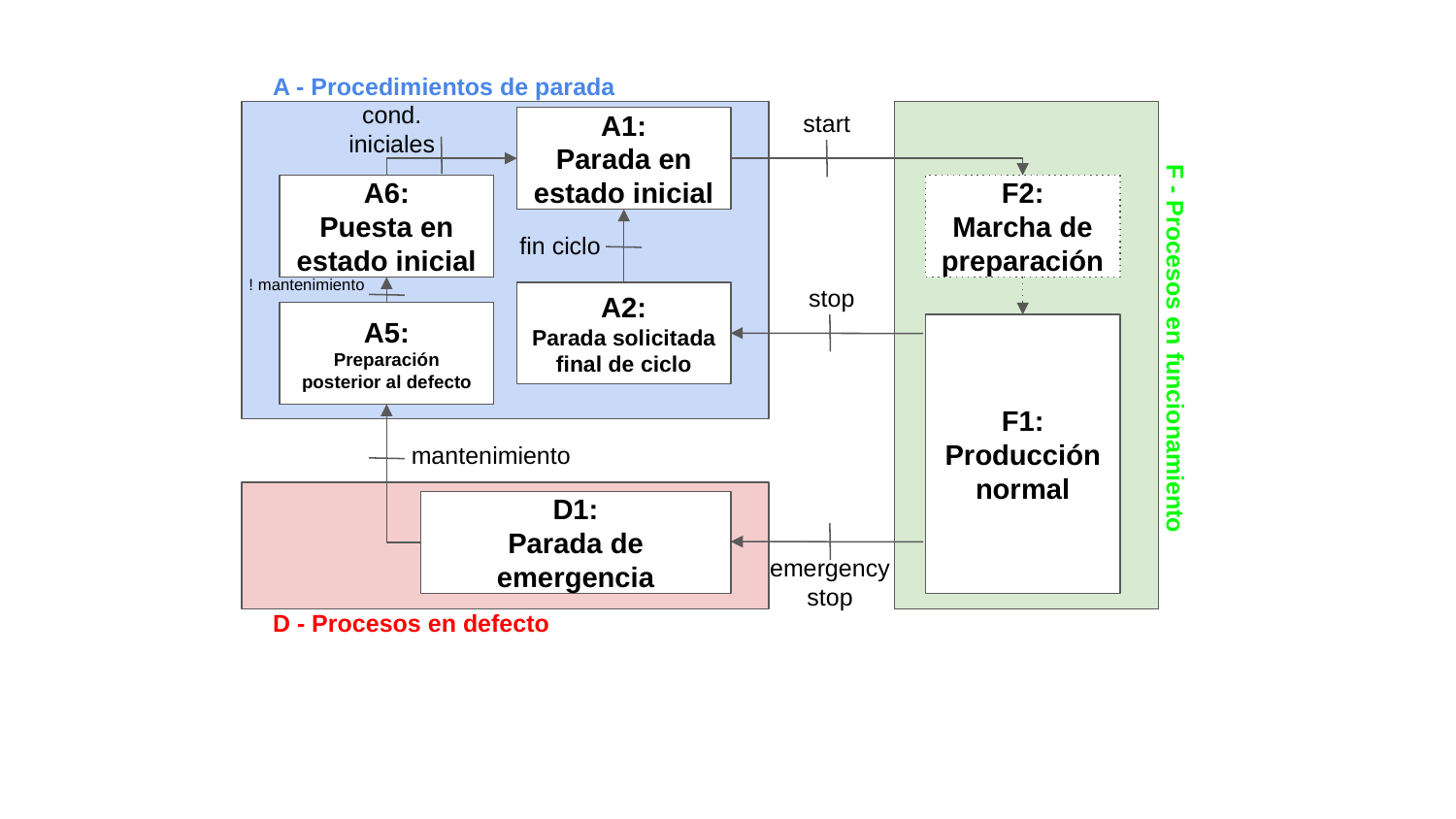

A - Procedimientos de parada
cond. iniciales
start

A1:
Parada en estado inicial
A6:
Puesta en estado inicial
F2:
Marcha de preparación
fin ciclo
! mantenimiento
stop
A2:
Parada solicitada final de ciclo
A5:
Preparación posterior al defecto
F1:
Producción normal
F - Procesos en funcionamiento
mantenimiento

D1:
Parada de emergencia
emergency stop
D - Procesos en defecto